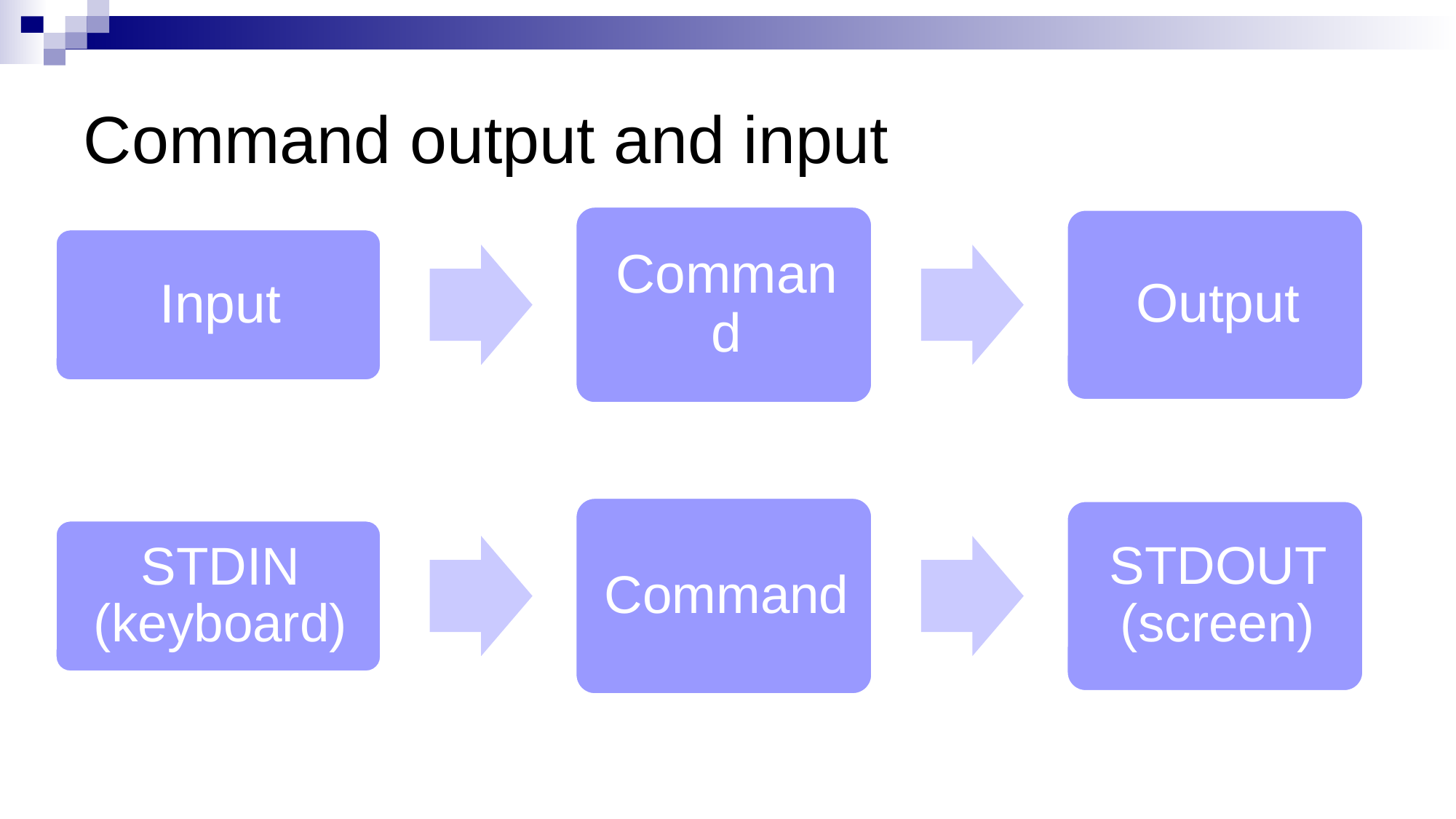

# Command output and input
Input

Command

Output
STDIN (keyboard)

Command

STDOUT (screen)